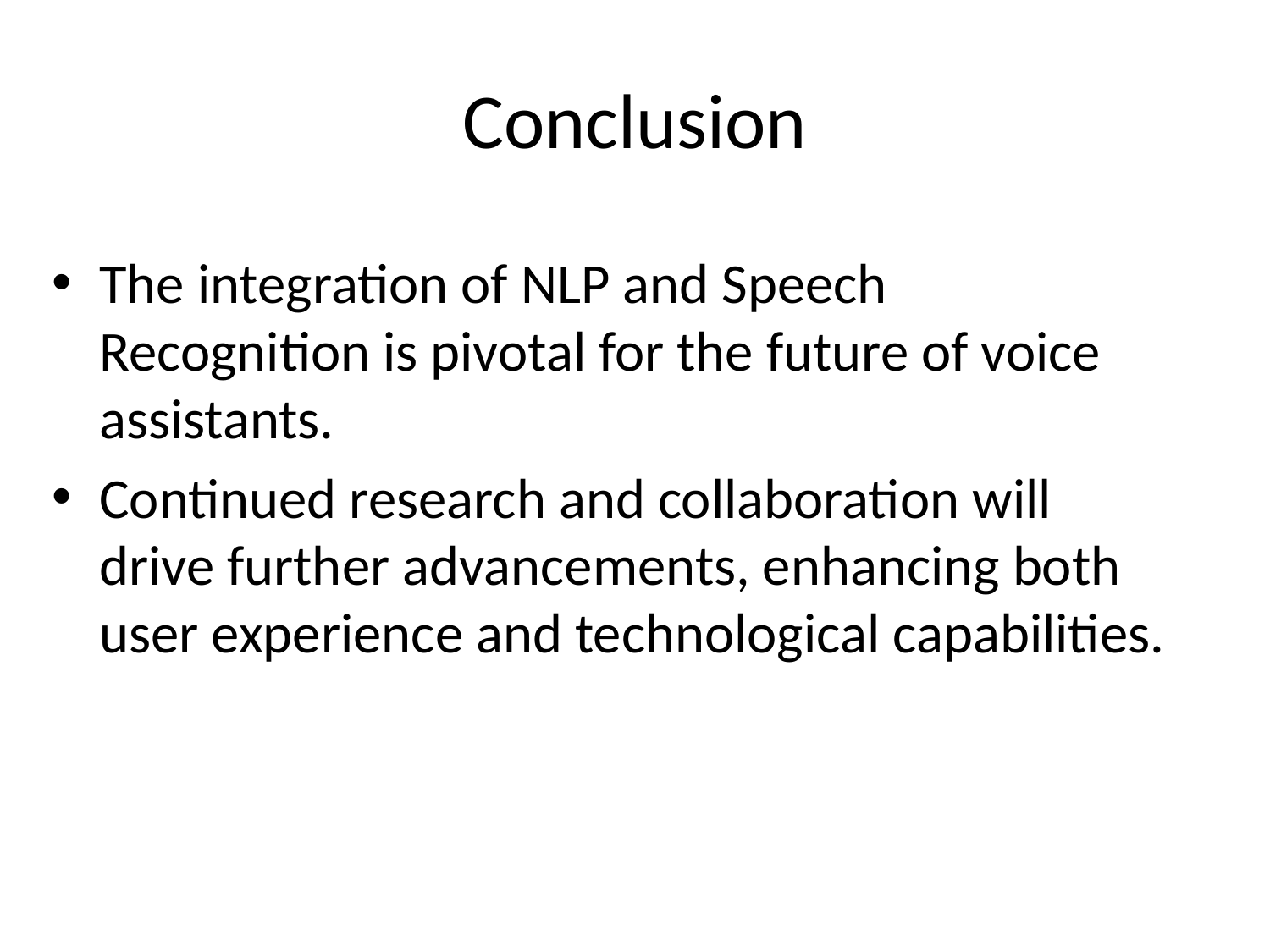

# Conclusion

The integration of NLP and Speech Recognition is pivotal for the future of voice assistants.
Continued research and collaboration will drive further advancements, enhancing both user experience and technological capabilities.